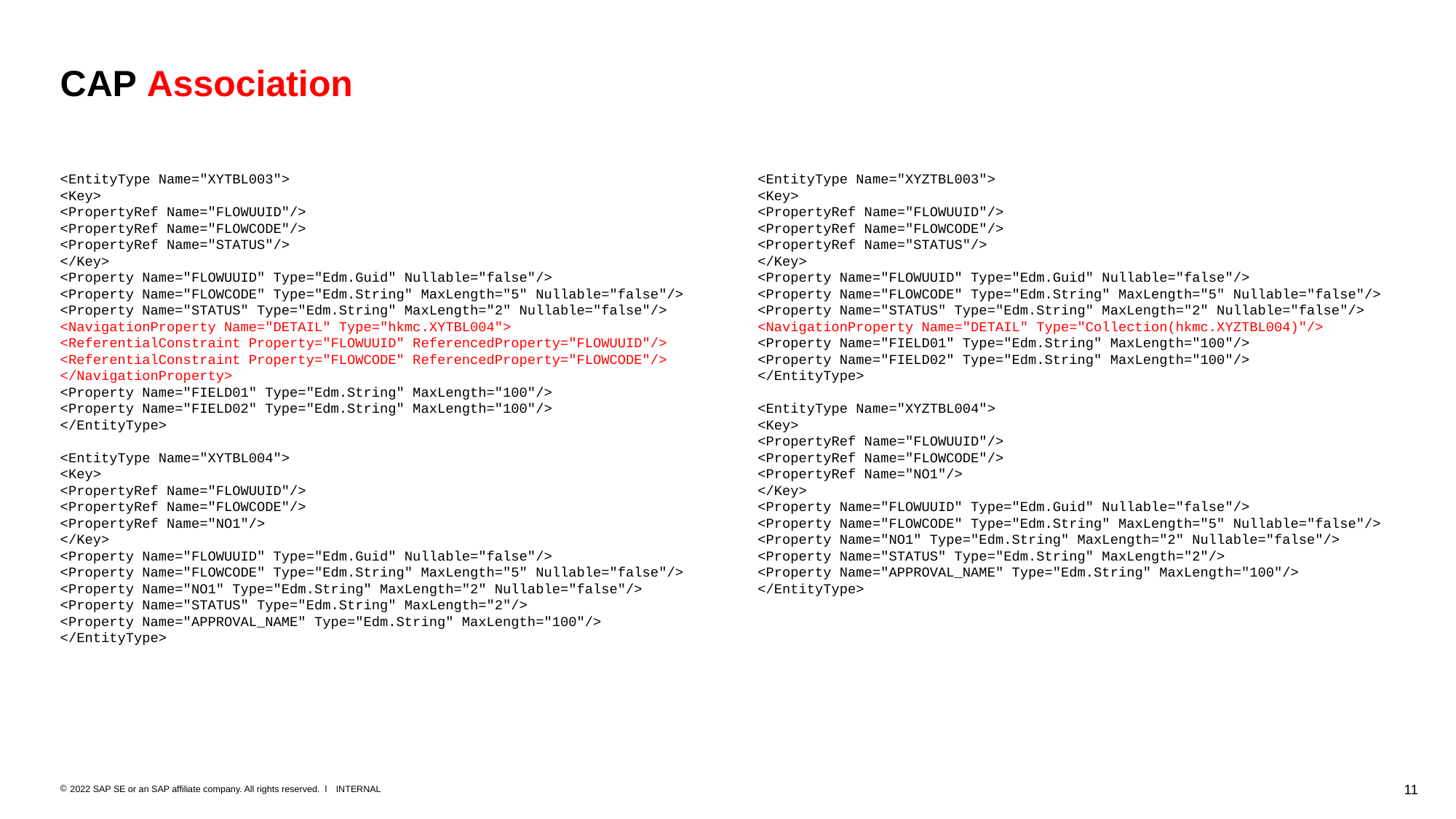

# CAP Association
<EntityType Name="XYZTBL003">
<Key>
<PropertyRef Name="FLOWUUID"/>
<PropertyRef Name="FLOWCODE"/>
<PropertyRef Name="STATUS"/>
</Key>
<Property Name="FLOWUUID" Type="Edm.Guid" Nullable="false"/>
<Property Name="FLOWCODE" Type="Edm.String" MaxLength="5" Nullable="false"/>
<Property Name="STATUS" Type="Edm.String" MaxLength="2" Nullable="false"/>
<NavigationProperty Name="DETAIL" Type="Collection(hkmc.XYZTBL004)"/>
<Property Name="FIELD01" Type="Edm.String" MaxLength="100"/>
<Property Name="FIELD02" Type="Edm.String" MaxLength="100"/>
</EntityType>

<EntityType Name="XYZTBL004">
<Key>
<PropertyRef Name="FLOWUUID"/>
<PropertyRef Name="FLOWCODE"/>
<PropertyRef Name="NO1"/>
</Key>
<Property Name="FLOWUUID" Type="Edm.Guid" Nullable="false"/>
<Property Name="FLOWCODE" Type="Edm.String" MaxLength="5" Nullable="false"/>
<Property Name="NO1" Type="Edm.String" MaxLength="2" Nullable="false"/>
<Property Name="STATUS" Type="Edm.String" MaxLength="2"/>
<Property Name="APPROVAL_NAME" Type="Edm.String" MaxLength="100"/>
</EntityType>
<EntityType Name="XYTBL003">
<Key>
<PropertyRef Name="FLOWUUID"/>
<PropertyRef Name="FLOWCODE"/>
<PropertyRef Name="STATUS"/>
</Key>
<Property Name="FLOWUUID" Type="Edm.Guid" Nullable="false"/>
<Property Name="FLOWCODE" Type="Edm.String" MaxLength="5" Nullable="false"/>
<Property Name="STATUS" Type="Edm.String" MaxLength="2" Nullable="false"/>
<NavigationProperty Name="DETAIL" Type="hkmc.XYTBL004">
<ReferentialConstraint Property="FLOWUUID" ReferencedProperty="FLOWUUID"/>
<ReferentialConstraint Property="FLOWCODE" ReferencedProperty="FLOWCODE"/>
</NavigationProperty>
<Property Name="FIELD01" Type="Edm.String" MaxLength="100"/>
<Property Name="FIELD02" Type="Edm.String" MaxLength="100"/>
</EntityType>

<EntityType Name="XYTBL004">
<Key>
<PropertyRef Name="FLOWUUID"/>
<PropertyRef Name="FLOWCODE"/>
<PropertyRef Name="NO1"/>
</Key>
<Property Name="FLOWUUID" Type="Edm.Guid" Nullable="false"/>
<Property Name="FLOWCODE" Type="Edm.String" MaxLength="5" Nullable="false"/>
<Property Name="NO1" Type="Edm.String" MaxLength="2" Nullable="false"/>
<Property Name="STATUS" Type="Edm.String" MaxLength="2"/>
<Property Name="APPROVAL_NAME" Type="Edm.String" MaxLength="100"/>
</EntityType>